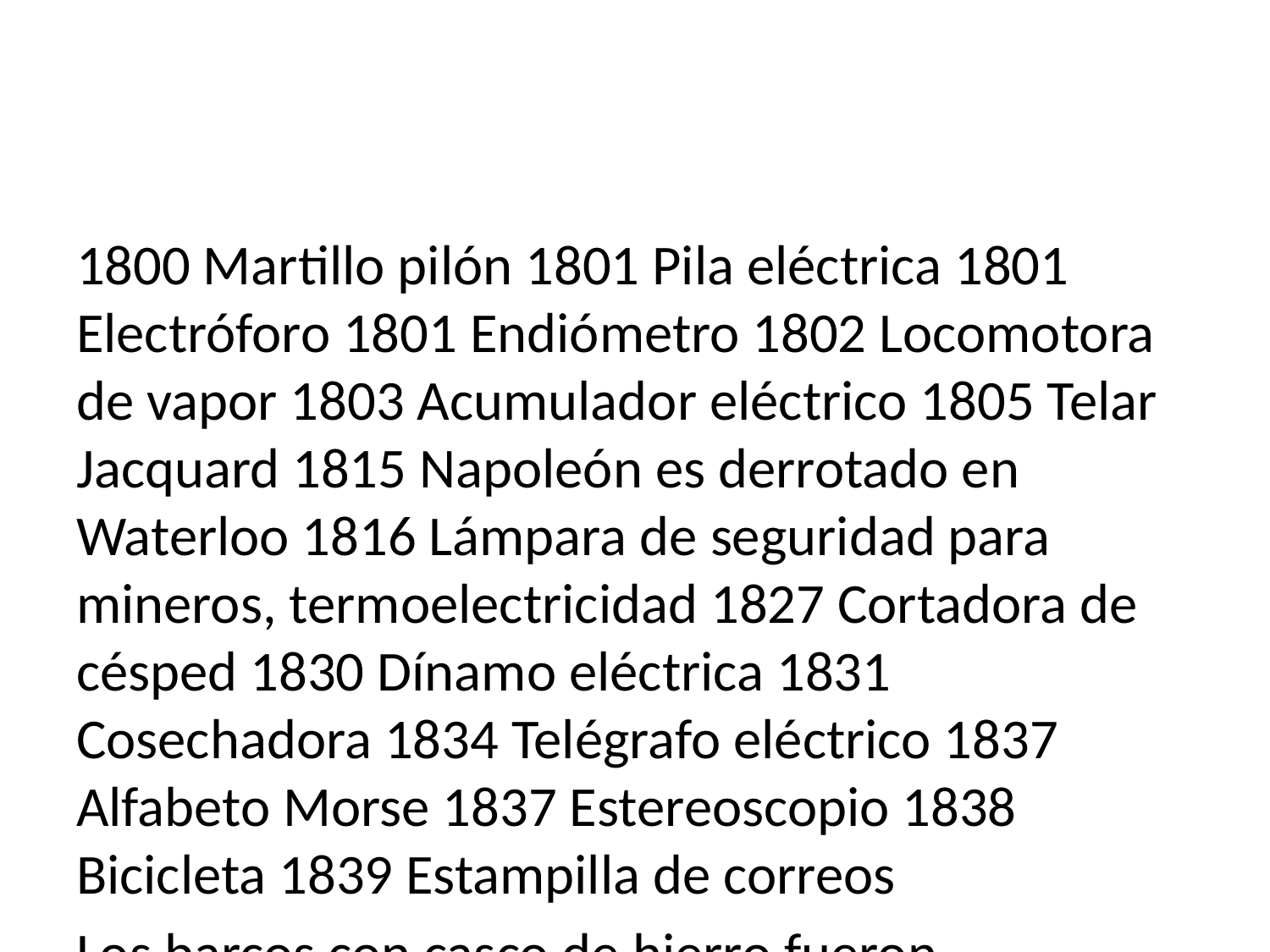

1800 Martillo pilón 1801 Pila eléctrica 1801 Electróforo 1801 Endiómetro 1802 Locomotora de vapor 1803 Acumulador eléctrico 1805 Telar Jacquard 1815 Napoleón es derrotado en Waterloo 1816 Lámpara de seguridad para mineros, termoelectricidad 1827 Cortadora de césped 1830 Dínamo eléctrica 1831 Cosechadora 1834 Telégrafo eléctrico 1837 Alfabeto Morse 1837 Estereoscopio 1838 Bicicleta 1839 Estampilla de correos
Los barcos con casco de hierro fueron inventados en 1840 por la Compañía Naval de Scott. Estos barcos revolucionarios fueron diseñados para navegar a velocidades mucho más altas que los barcos de madera. Esto abrió nuevas formas de transporte y comercio.
1840 Reloj eléctrico: El reloj eléctrico fue inventado en 1840 por Alexander Bain. Esta innovación tecnológica permitió a las personas medir el tiempo con precisión y exactitud. Esto ayudó a mejorar la eficiencia y la productividad en muchos campos.
En 1842, el cirujano británico James Simpson descubrió el uso de los anestésicos, permitiendo a los cirujanos realizar procedimientos quirúrgicos sin provocar dolor a los pacientes. Esta innovación revolucionó el campo de la medicina, cambiando para siempre la naturaleza de los procedimientos quirúrgicos.
En 1846, el inventor alemán Adolph Sax inventó el saxofón, un instrumento musical de viento que combina la potencia del clarinete y la afinación del oboe. Esto abrió la puerta a nuevas formas de expresión musical, y el saxofón se ha convertido en uno de los instrumentos más populares en la música de jazz y pop moderna.
En 1846, el inventor alemán Friedrich Koenig inventó la prensa rotativa, una máquina que imprimía una hoja completa de papel a la vez. Esta innovación permitió a los periódicos aumentar la velocidad de producción de las noticias, aumentando la demanda de información entre el público.
En 1846, el inventor británico Linus Yale inventó la cerradura de seguridad, un mecanismo de bloqueo mejorado que ofrecía una mayor seguridad contra el robo. Esta innovación revolucionó el campo de la seguridad, y las cerraduras de seguridad se han convertido en uno de los dispositivos de seguridad más populares.
En 1851, el inventor francés Louis Daguerre inventó la cámara de placas, un dispositivo diseñado para tomar fotografías. Esta innovación permitió a la gente capturar momentos especiales de una manera nunca antes vista, cambiando para siempre la forma en que la gente ve el mundo.
1860 Linóleo
1860 Esquiladora: La esquiladora fue inventada en 1860 por Hiram Moore. Esta máquina revolucionaria permitió a los agricultores cortar el pelo de los animales domésticos y cosecharlo para usarlo como materiales para ropa y otros productos. Esta importante innovación modernizó el proceso de producción de lanas.
1876 Teléfono: El teléfono fue inventado por Alexander Graham Bell en 1876. Esta innovación revolucionaria permitió a las personas comunicarse a largas distancias a través de una línea telefónica. El teléfono se convirtió en una herramienta esencial para comunicaciones interpersonales, de negocios y militares.
1876 Frigorífico: El frigorífico fue inventado por Carl von Linde en 1876. Esta importante innovación permitió que los alimentos se conservaran a temperaturas más bajas, evitando así el deterioro de los alimentos. El frigorífico cambió la forma en que las personas almacenaban los alimentos, permitiendo una mayor duración de la comida.
1877 Fonógrafo: El fonógrafo fue inventado por Thomas Edison en 1877. Esta innovación permitió capturar la voz humana y almacenarla en un dispositivo mecánico para su posterior reproducción. El fonógrafo revolucionó el mundo de la música y la tecnología de la información, transformando la forma en que las personas escuchaban y compartían la música.
1877 Motor de cuatro tiempos: El motor de cuatro tiempos fue inventado por Nikolaus Otto en 1877. Esta innovación permitió la producción automatizada de motores de combustión interna, los cuales se usan en una amplia variedad de vehículos. Esta importante innovación dio lugar a la era de la automatización, lo que permitió la fabricación de productos de manera más eficiente y asequible.